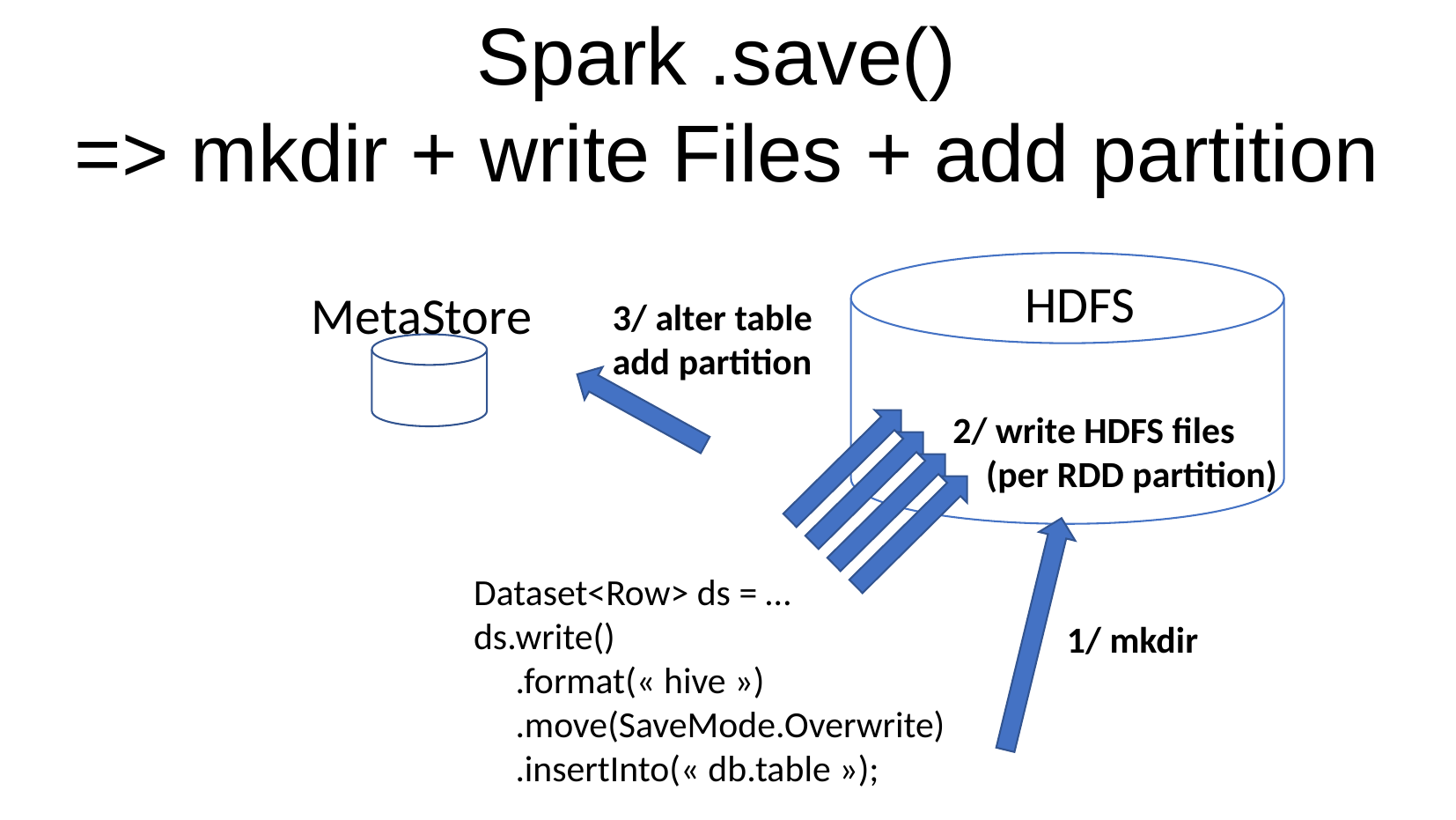

Spark .save()
=> mkdir + write Files + add partition

HDFS
MetaStore
3/ alter table
add partition

2/ write HDFS files
    (per RDD partition)

Dataset<Row> ds = …
ds.write()
     .format(« hive »)
     .move(SaveMode.Overwrite)
     .insertInto(« db.table »);
1/ mkdir